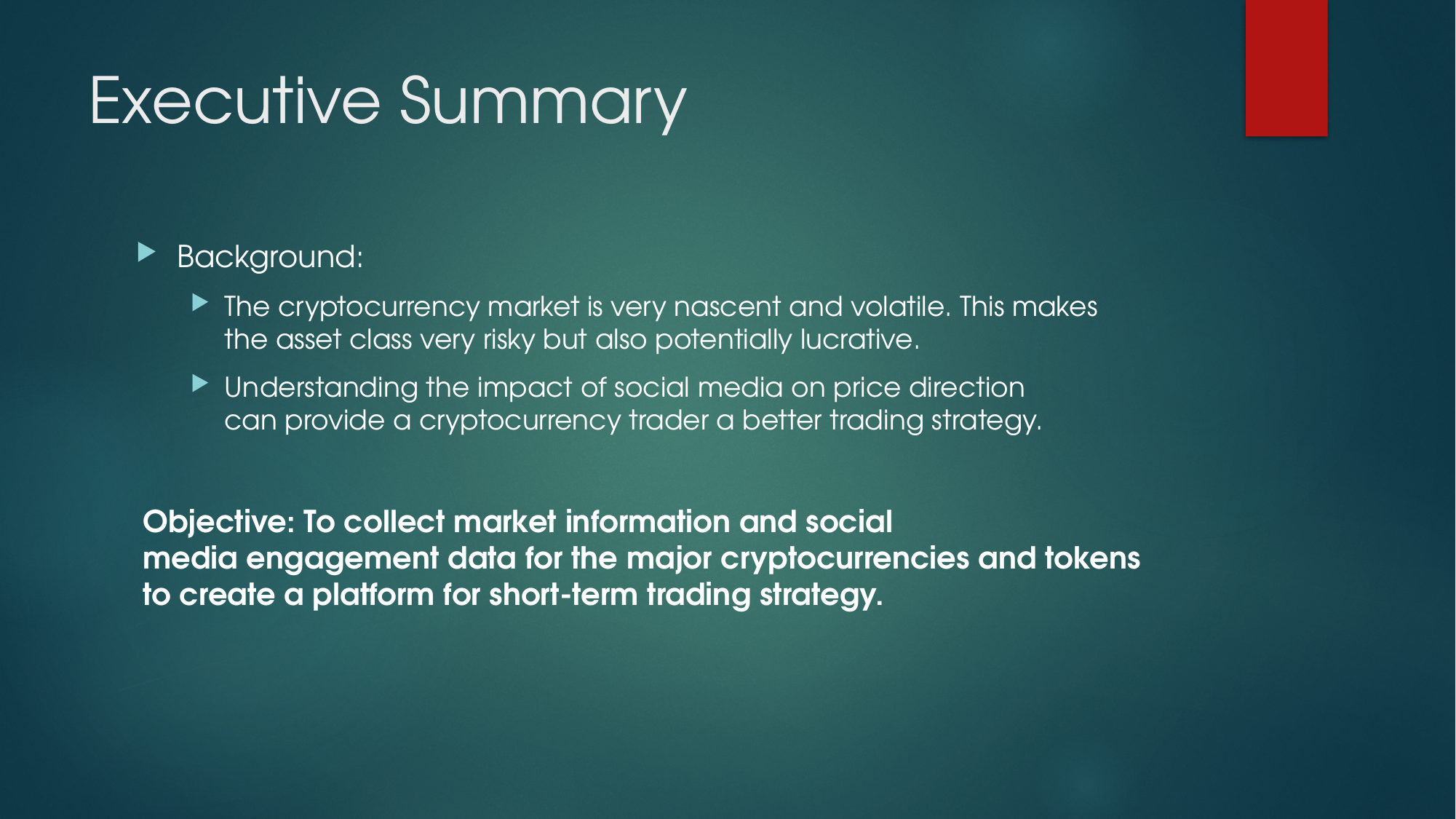

# Executive Summary

Background:
The cryptocurrency market is very nascent and volatile. This makes the asset class very risky but also potentially lucrative.
Understanding the impact of social media on price direction can provide a cryptocurrency trader a better trading strategy.

Objective: To collect market information and social media engagement data for the major cryptocurrencies and tokens to create a platform for short-term trading strategy.